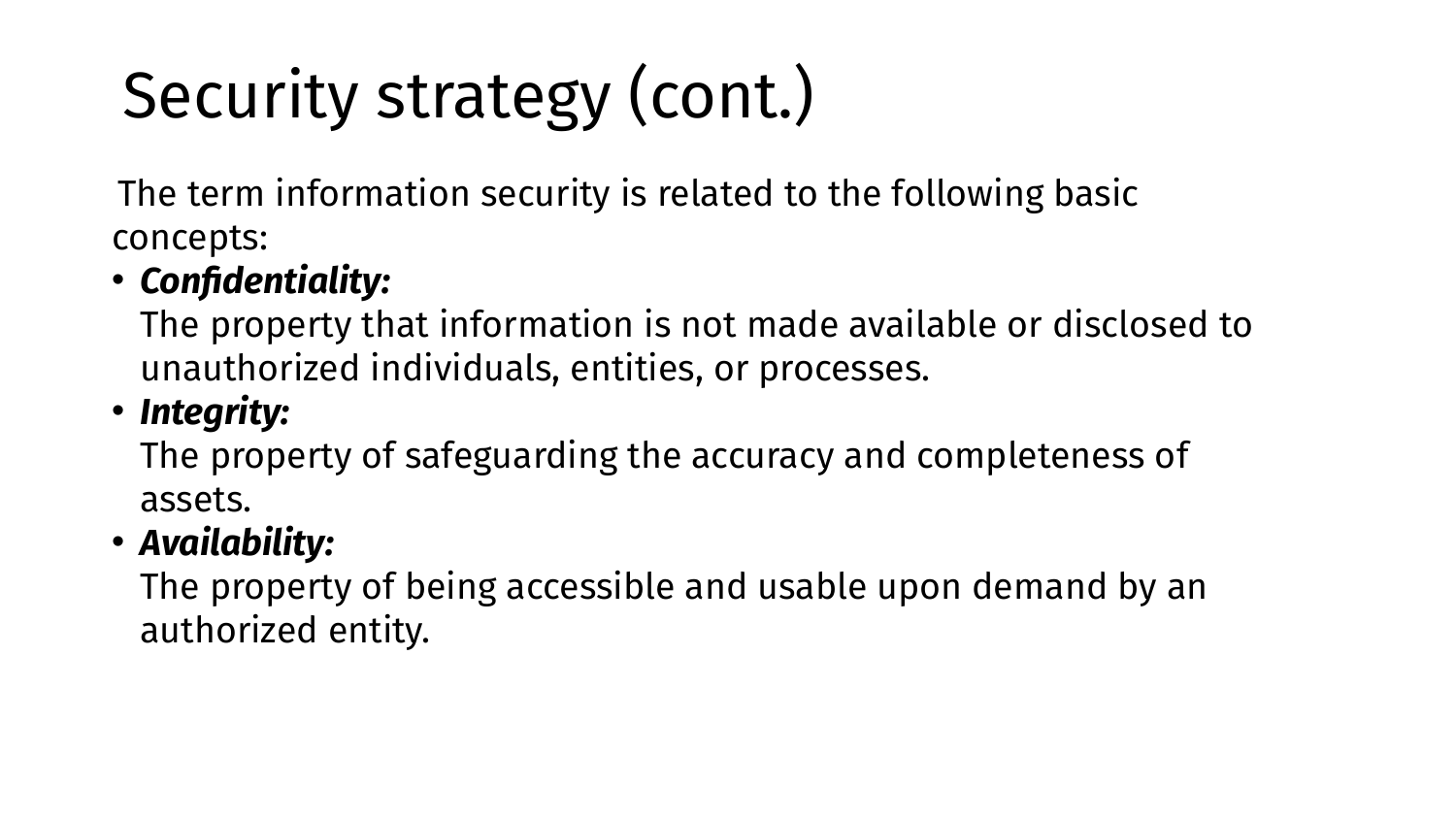

# Security strategy (cont.)
The term information security is related to the following basic  concepts:
Confidentiality:
The property that information is not made available or disclosed to  unauthorized individuals, entities, or processes.
Integrity:
The property of safeguarding the accuracy and completeness of  assets.
Availability:
The property of being accessible and usable upon demand by an  authorized entity.